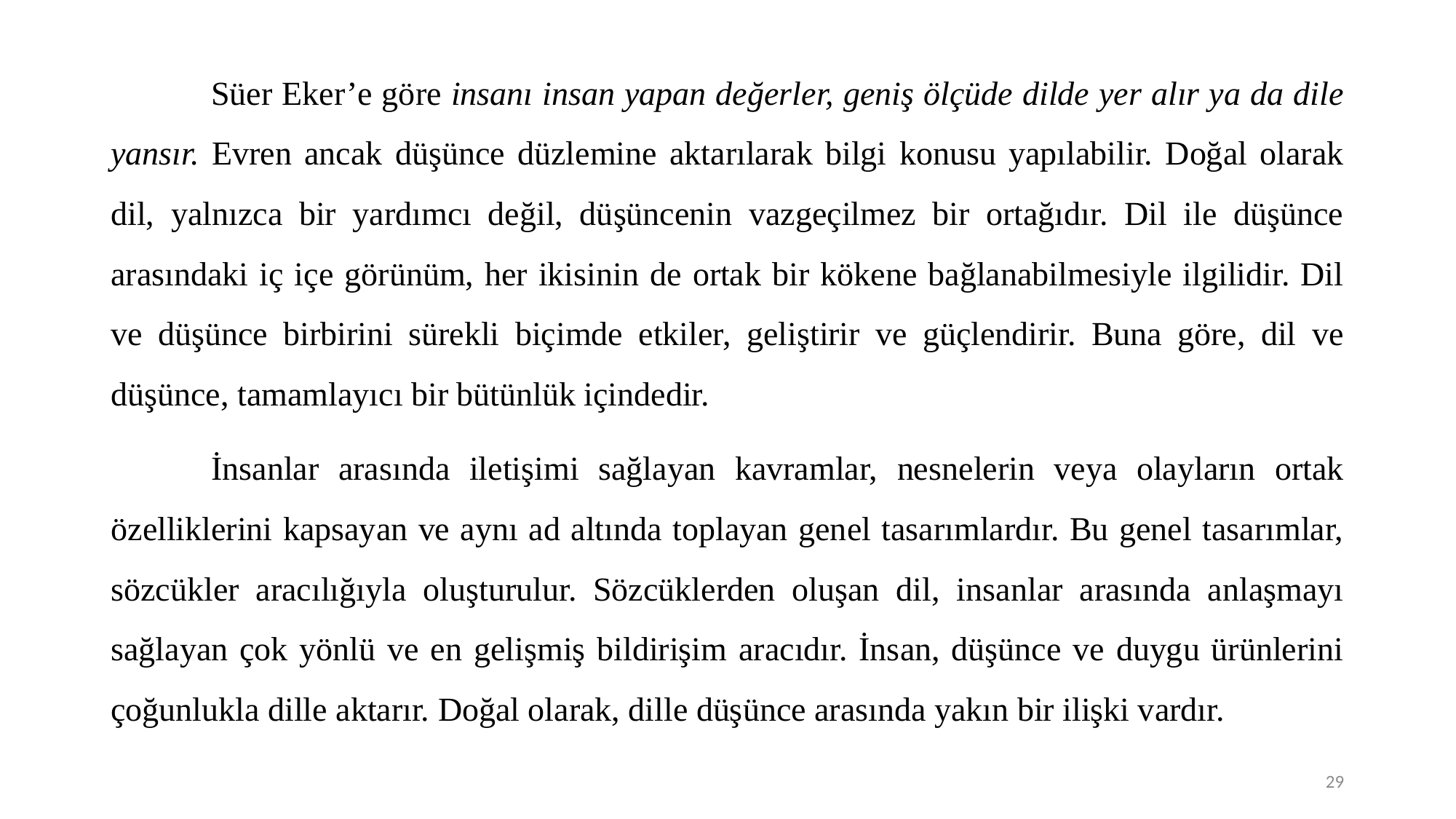

Süer Eker’e göre insanı insan yapan değerler, geniş ölçüde dilde yer alır ya da dile yansır. Evren ancak düşünce düzlemine aktarılarak bilgi konusu yapılabilir. Doğal olarak dil, yalnızca bir yardımcı değil, düşüncenin vazgeçilmez bir ortağıdır. Dil ile düşünce arasındaki iç içe görünüm, her ikisinin de ortak bir kökene bağlanabilmesiyle ilgilidir. Dil ve düşünce birbirini sürekli biçimde etkiler, geliştirir ve güçlendirir. Buna göre, dil ve düşünce, tamamlayıcı bir bütünlük içindedir.
	İnsanlar arasında iletişimi sağlayan kavramlar, nesnelerin veya olayların ortak özelliklerini kapsayan ve aynı ad altında toplayan genel tasarımlardır. Bu genel tasarımlar, sözcükler aracılığıyla oluşturulur. Sözcüklerden oluşan dil, insanlar arasında anlaşmayı sağlayan çok yönlü ve en gelişmiş bildirişim aracıdır. İnsan, düşünce ve duygu ürünlerini çoğunlukla dille aktarır. Doğal olarak, dille düşünce arasında yakın bir ilişki vardır.
29